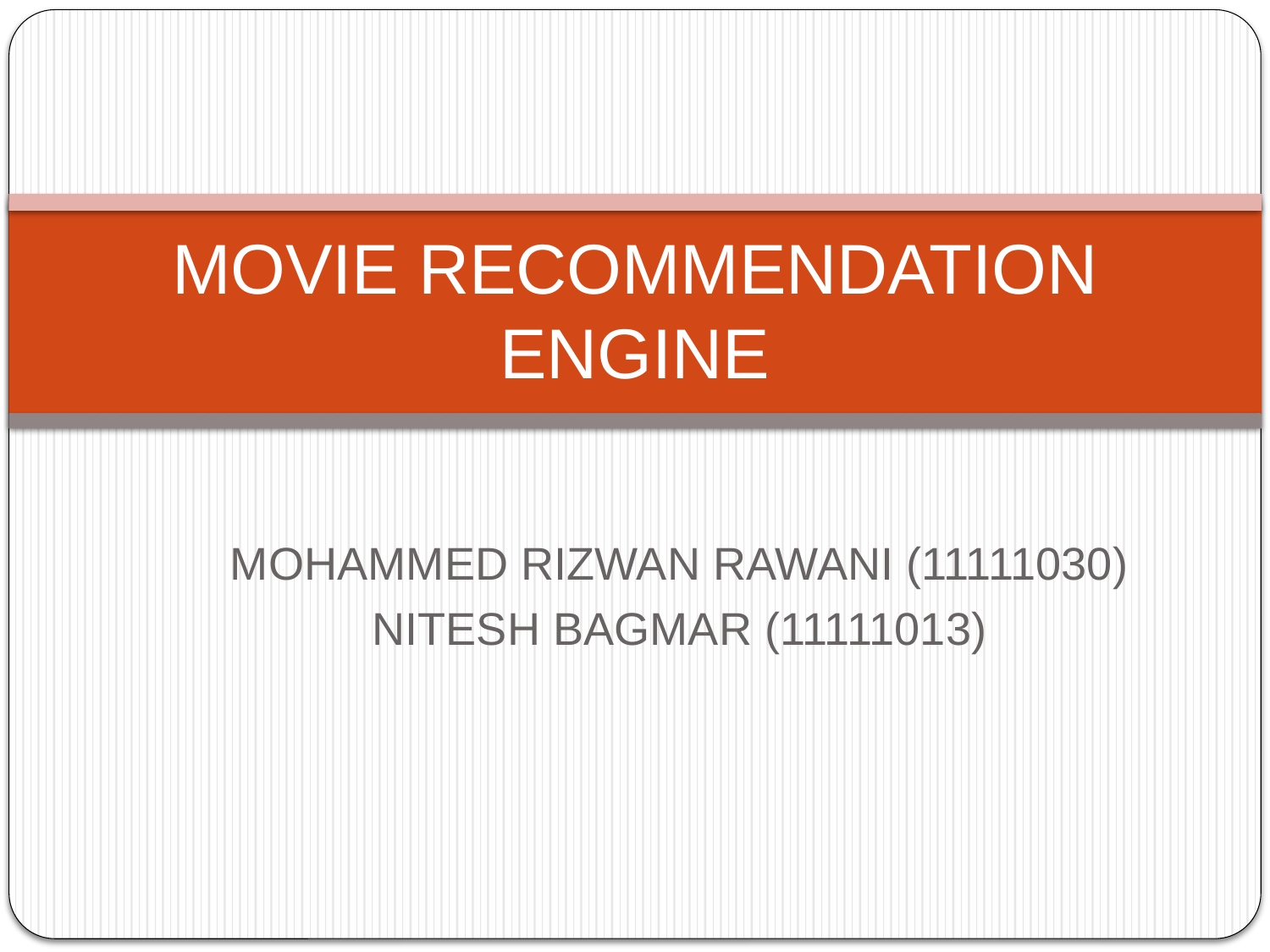

# MOVIE RECOMMENDATION ENGINE

MOHAMMED RIZWAN RAWANI (11111030)
NITESH BAGMAR (11111013)